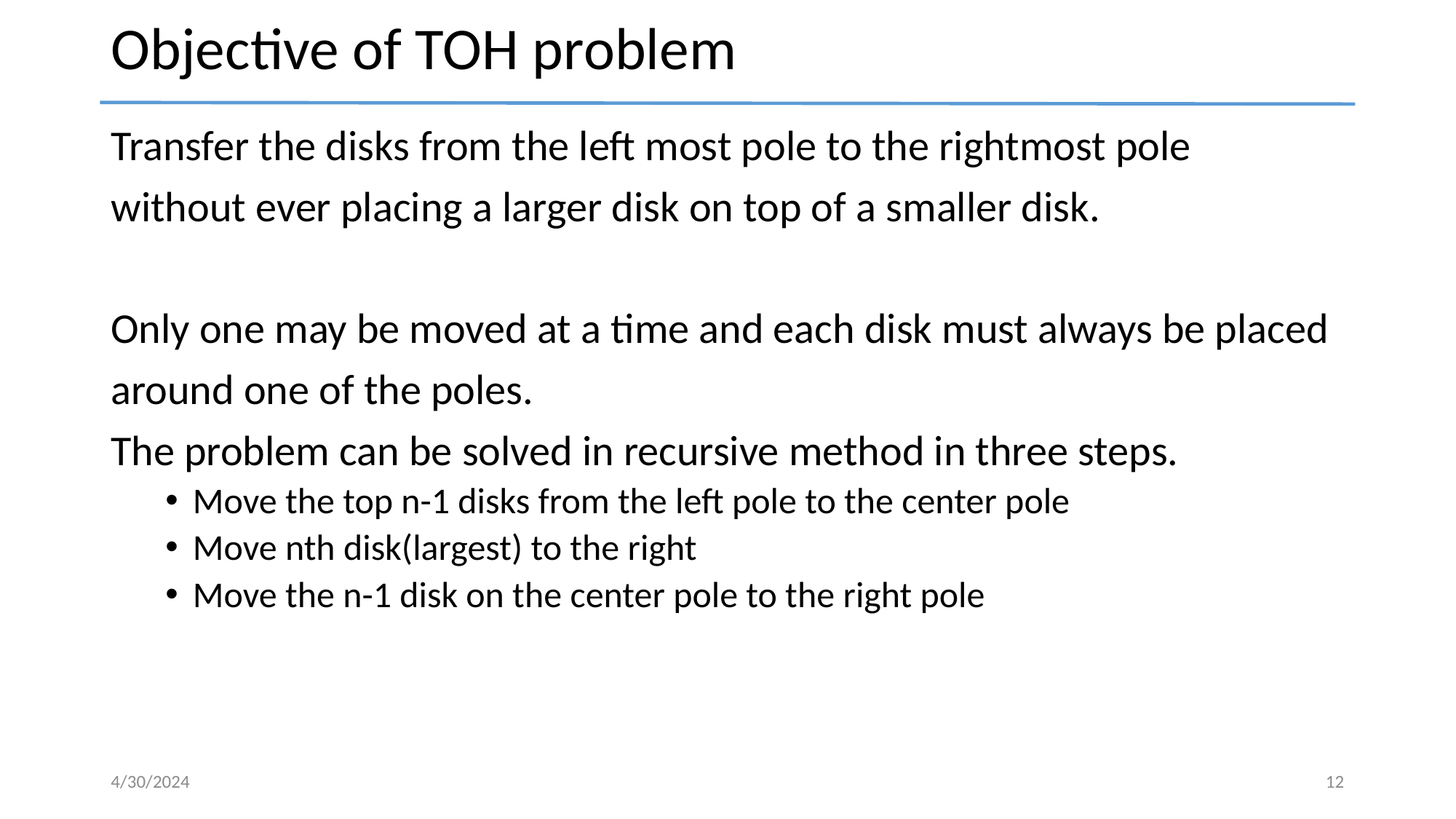

# Objective of TOH problem
Transfer the disks from the left most pole to the rightmost pole
without ever placing a larger disk on top of a smaller disk.

Only one may be moved at a time and each disk must always be placed
around one of the poles.
The problem can be solved in recursive method in three steps.
Move the top n-1 disks from the left pole to the center pole
Move nth disk(largest) to the right
Move the n-1 disk on the center pole to the right pole
4/30/2024
12